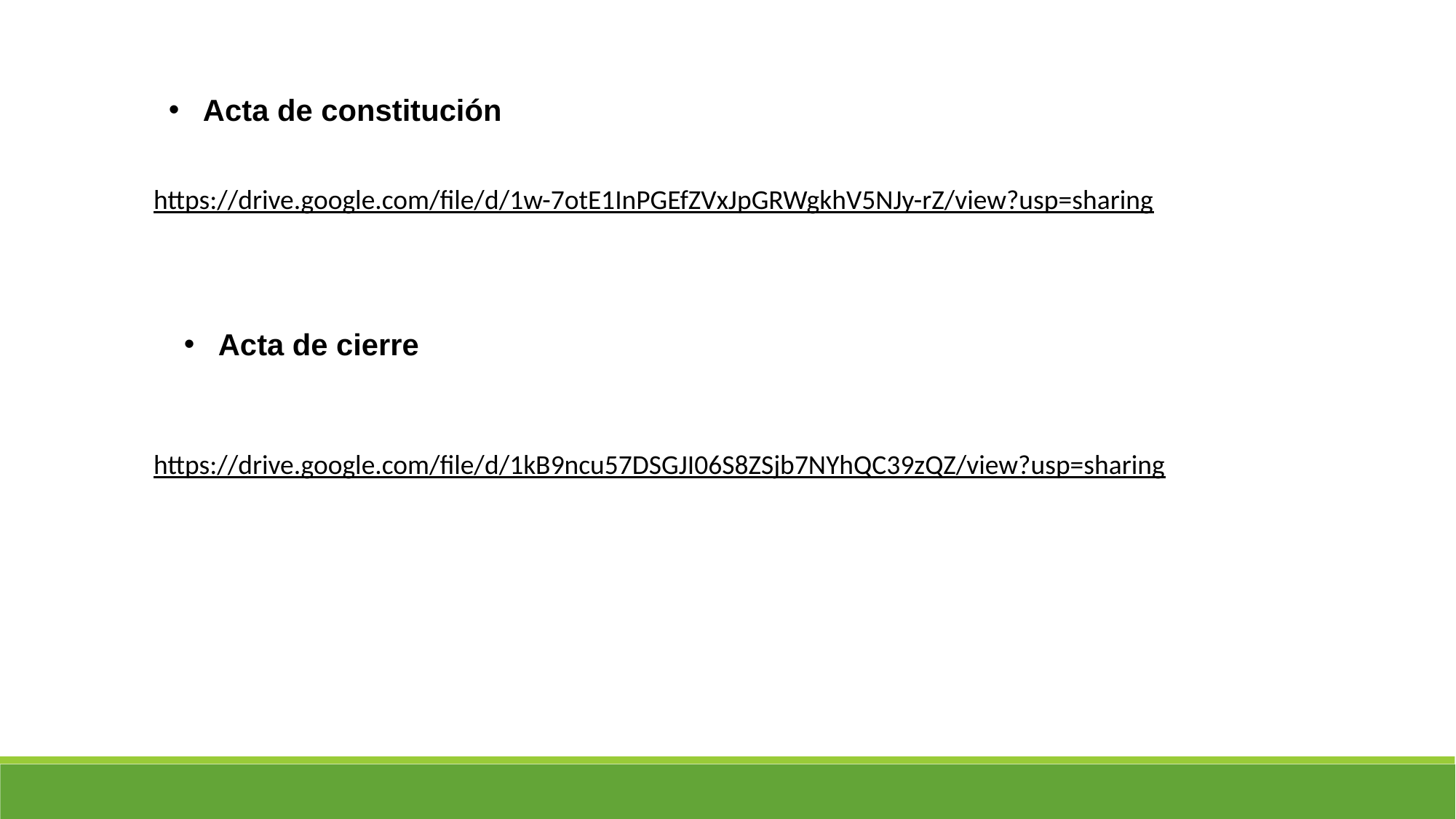

Acta de constitución
https://drive.google.com/file/d/1w-7otE1InPGEfZVxJpGRWgkhV5NJy-rZ/view?usp=sharing

Acta de cierre
https://drive.google.com/file/d/1kB9ncu57DSGJI06S8ZSjb7NYhQC39zQZ/view?usp=sharing